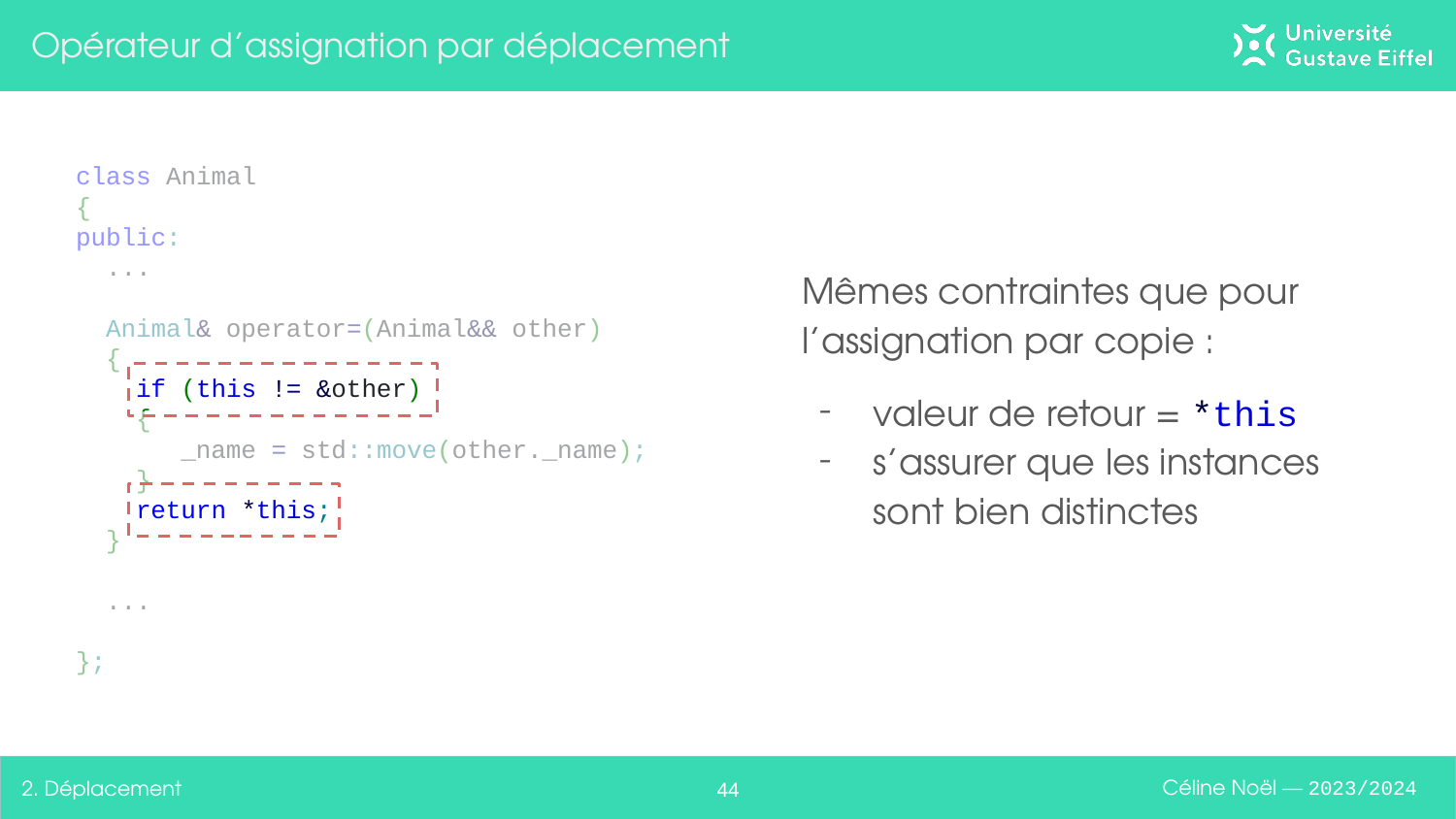

# Opérateur d’assignation par déplacement

class Animal
{
public:
  ...

  Animal& operator=(Animal&& other)
  {
    if (this != &other)
    {
       _name = std::move(other._name);
    }
    return *this;
  }

  ...

};
Mêmes contraintes que pour l’assignation par copie :
valeur de retour = *this
s’assurer que les instances sont bien distinctes

2. Déplacement
44